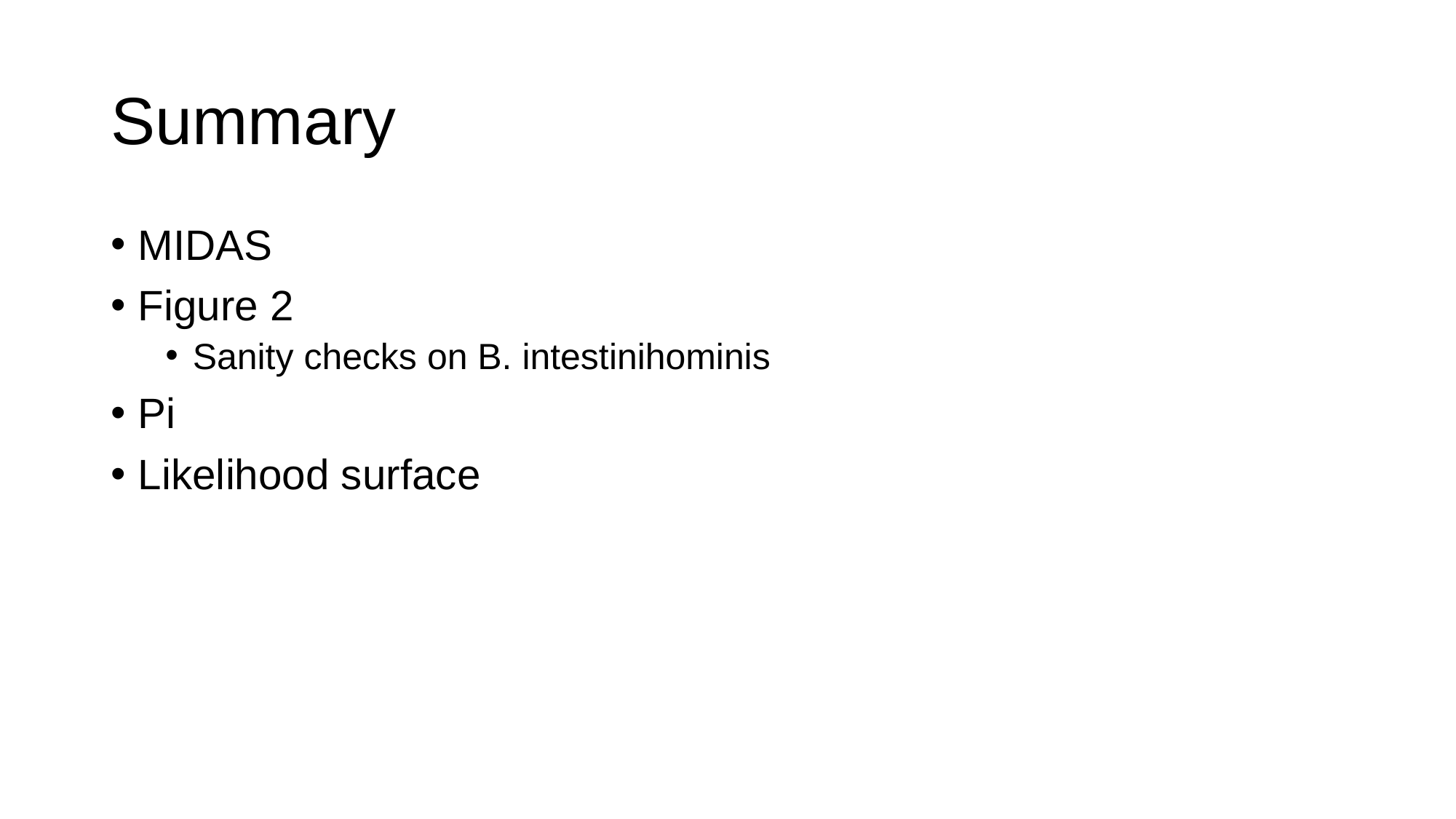

# Summary
MIDAS
Figure 2
Sanity checks on B. intestinihominis
Pi
Likelihood surface